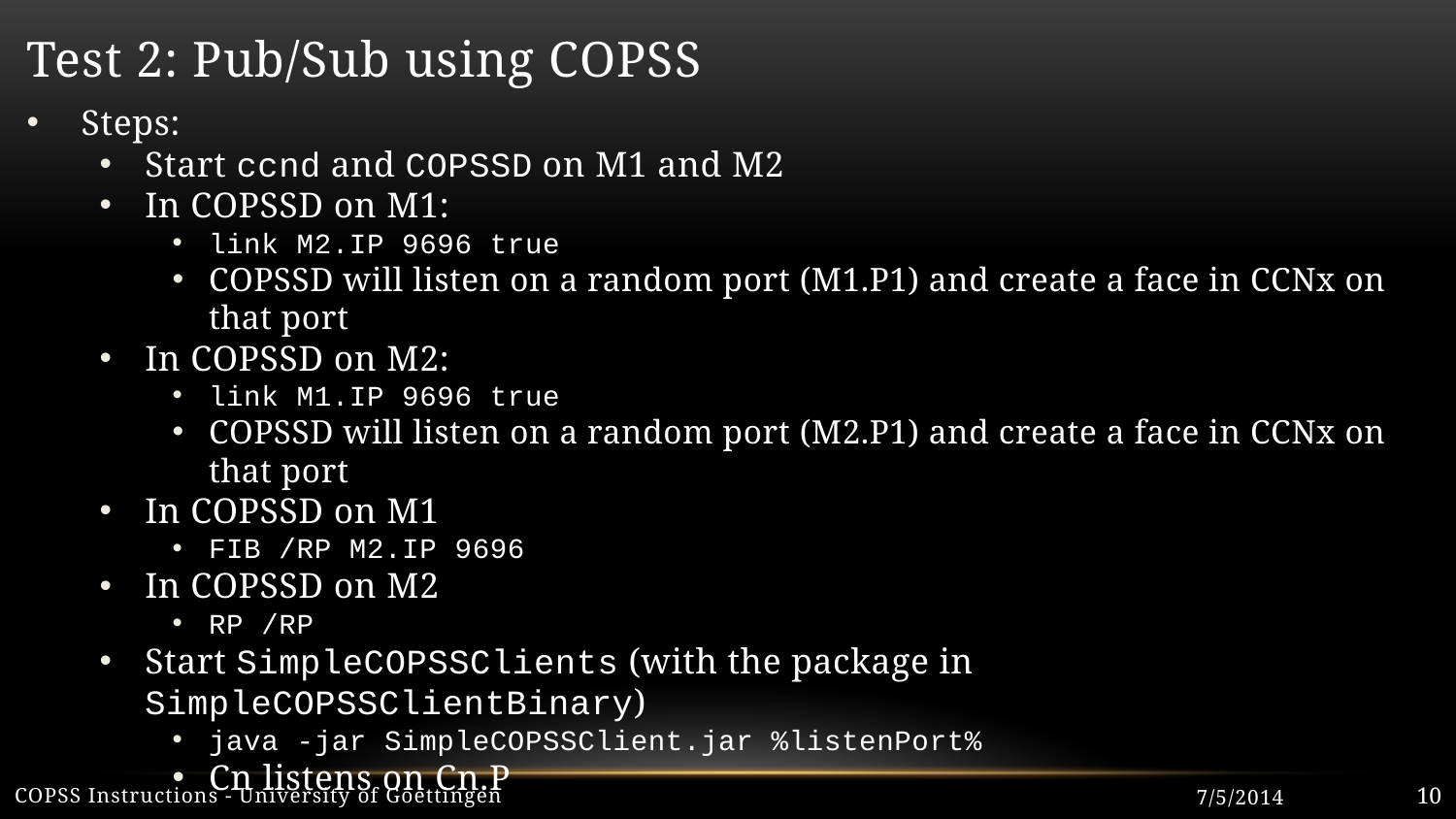

# Test 2: Pub/Sub using COPSS
Steps:
Start ccnd and COPSSD on M1 and M2
In COPSSD on M1:
link M2.IP 9696 true
COPSSD will listen on a random port (M1.P1) and create a face in CCNx on that port
In COPSSD on M2:
link M1.IP 9696 true
COPSSD will listen on a random port (M2.P1) and create a face in CCNx on that port
In COPSSD on M1
FIB /RP M2.IP 9696
In COPSSD on M2
RP /RP
Start SimpleCOPSSClients (with the package in SimpleCOPSSClientBinary)
java -jar SimpleCOPSSClient.jar %listenPort%
Cn listens on Cn.P
COPSS Instructions - University of Goettingen
7/5/2014
10